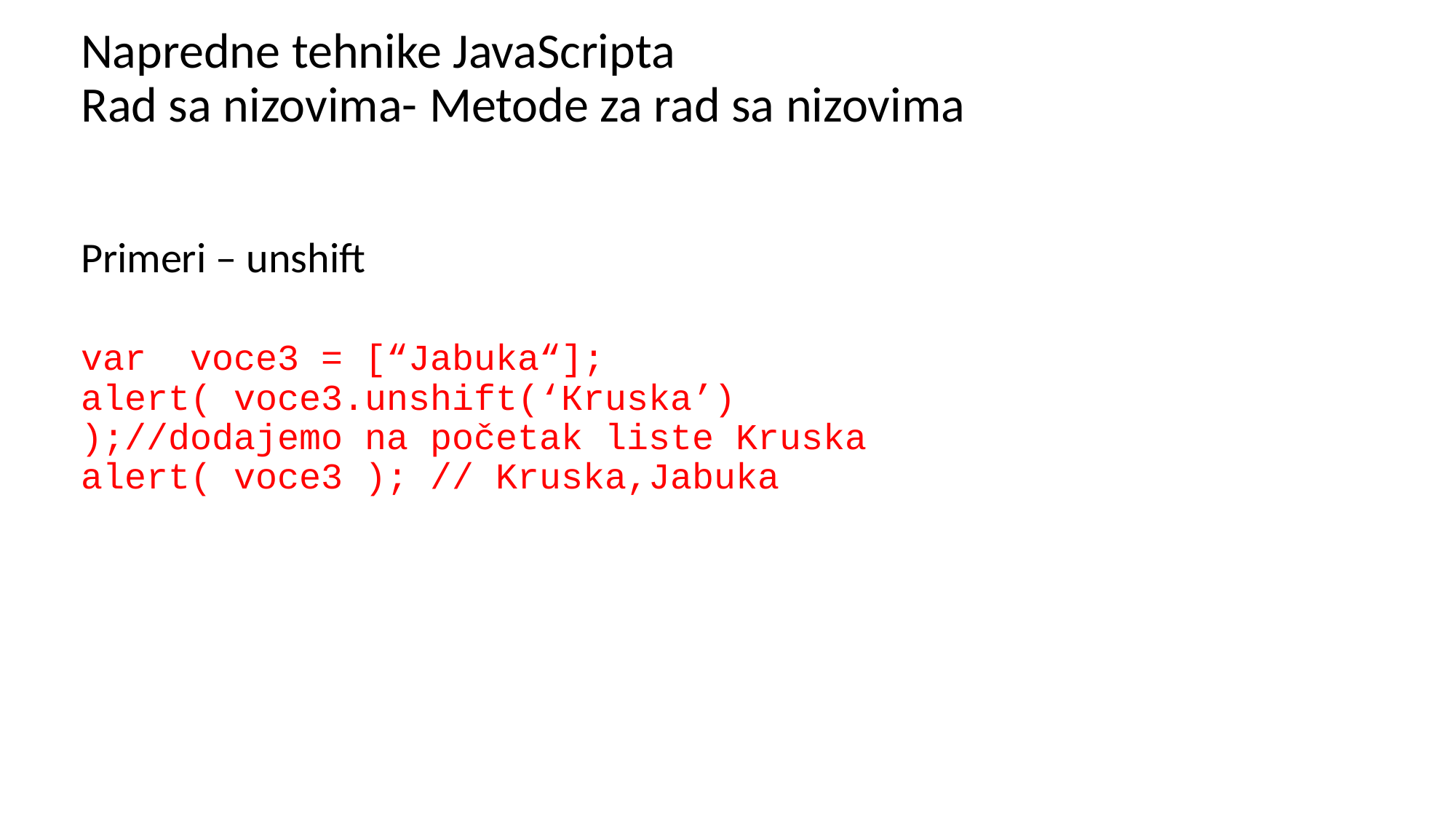

# Napredne tehnike JavaScripta Rad sa nizovima- Metode za rad sa nizovima
Primeri – unshift

var  voce3 = [“Jabuka“];
alert( voce3.unshift(‘Кruska’) );//dodajemo na početak liste Kruska
alert( voce3 ); // Kruska,Jabuka